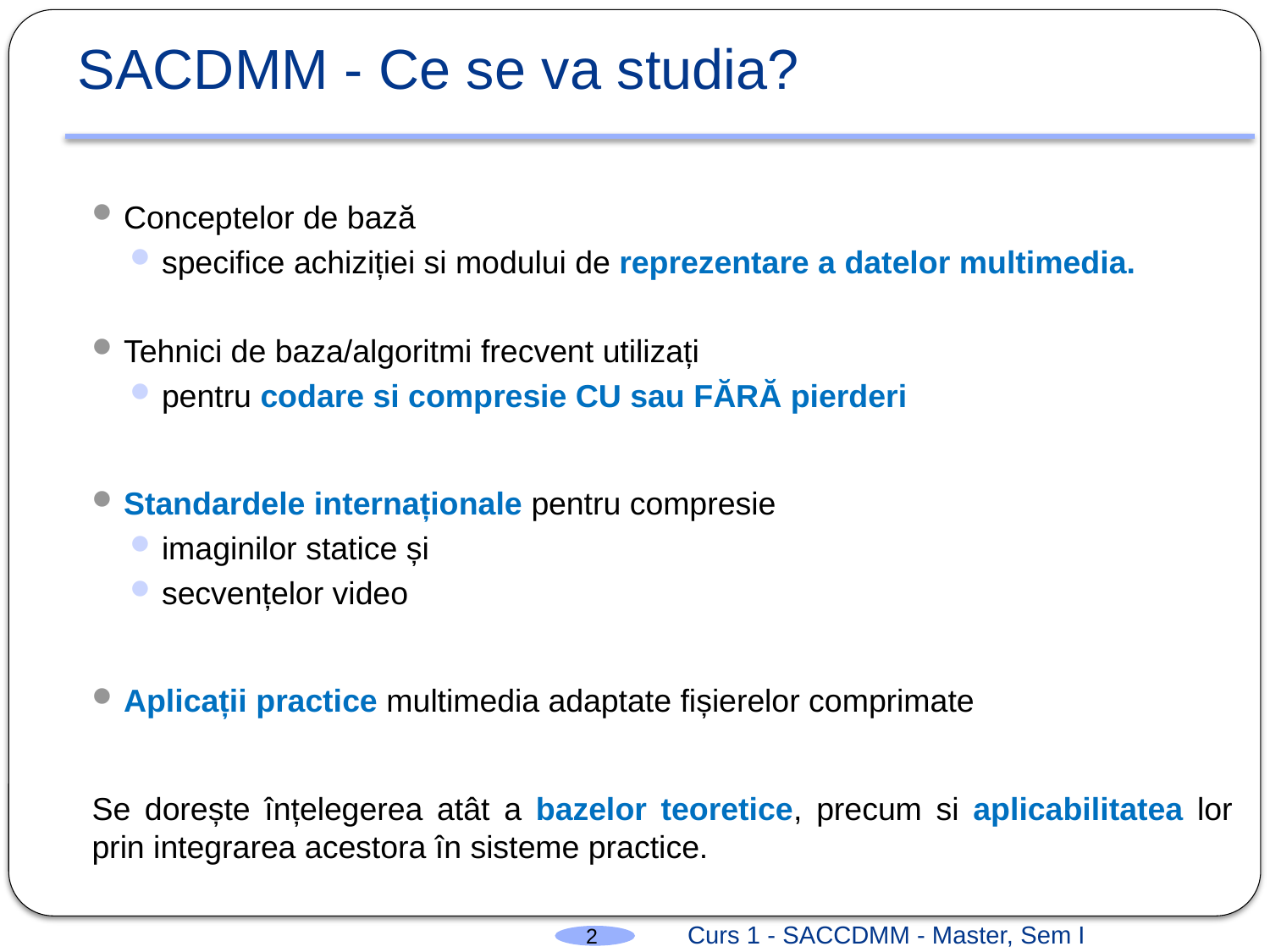

# SACDMM - Ce se va studia?

Conceptelor de bază
specifice achiziției si modului de reprezentare a datelor multimedia.

Tehnici de baza/algoritmi frecvent utilizați
pentru codare si compresie CU sau FĂRĂ pierderi

Standardele internaționale pentru compresie
imaginilor statice și
secvențelor video

Aplicații practice multimedia adaptate fișierelor comprimate

Se dorește înțelegerea atât a bazelor teoretice, precum si aplicabilitatea lor prin integrarea acestora în sisteme practice.
Curs 1 - SACCDMM - Master, Sem I
2